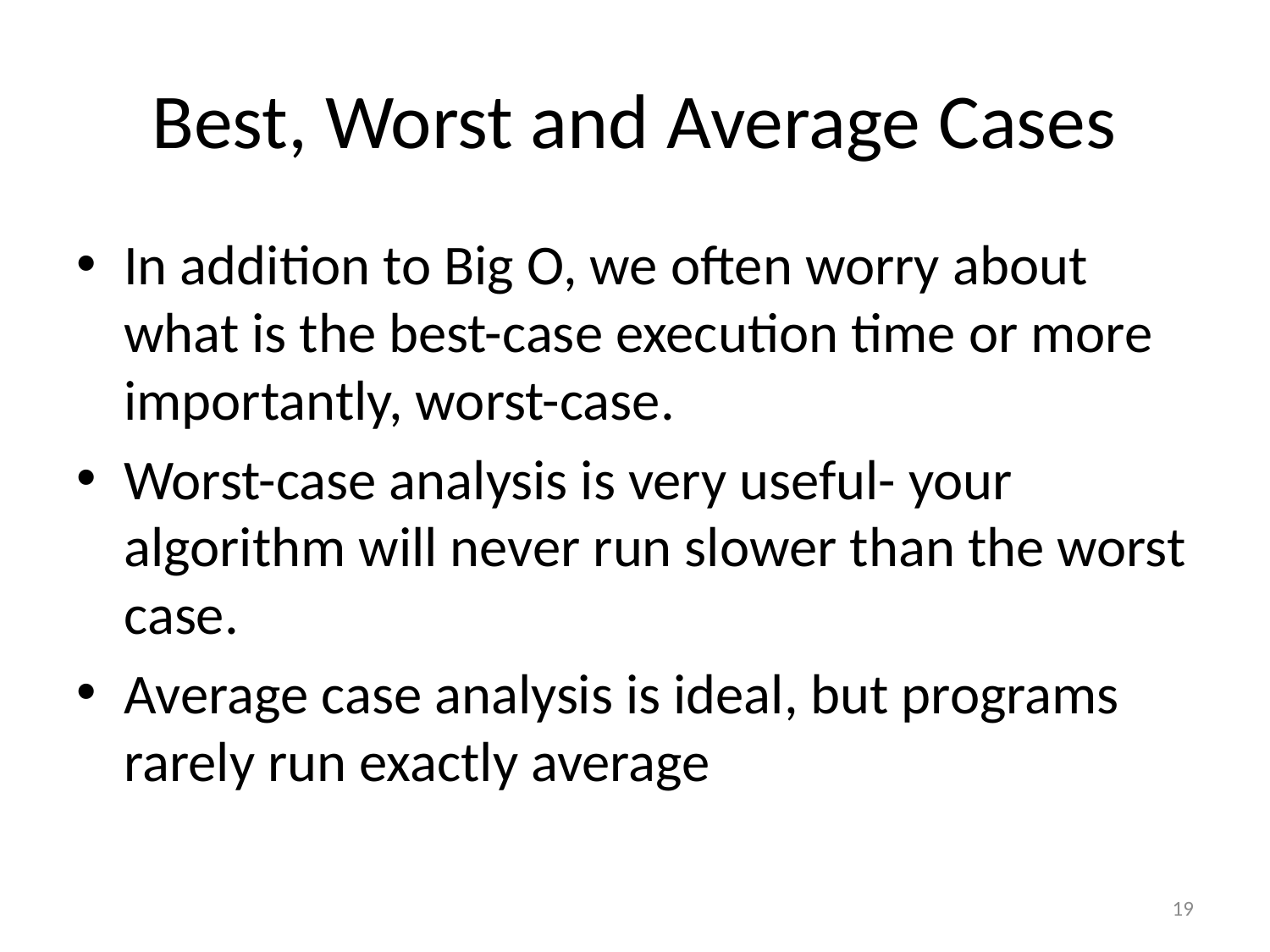

# Best, Worst and Average Cases
In addition to Big O, we often worry about what is the best-case execution time or more importantly, worst-case.
Worst-case analysis is very useful- your algorithm will never run slower than the worst case.
Average case analysis is ideal, but programs rarely run exactly average

19